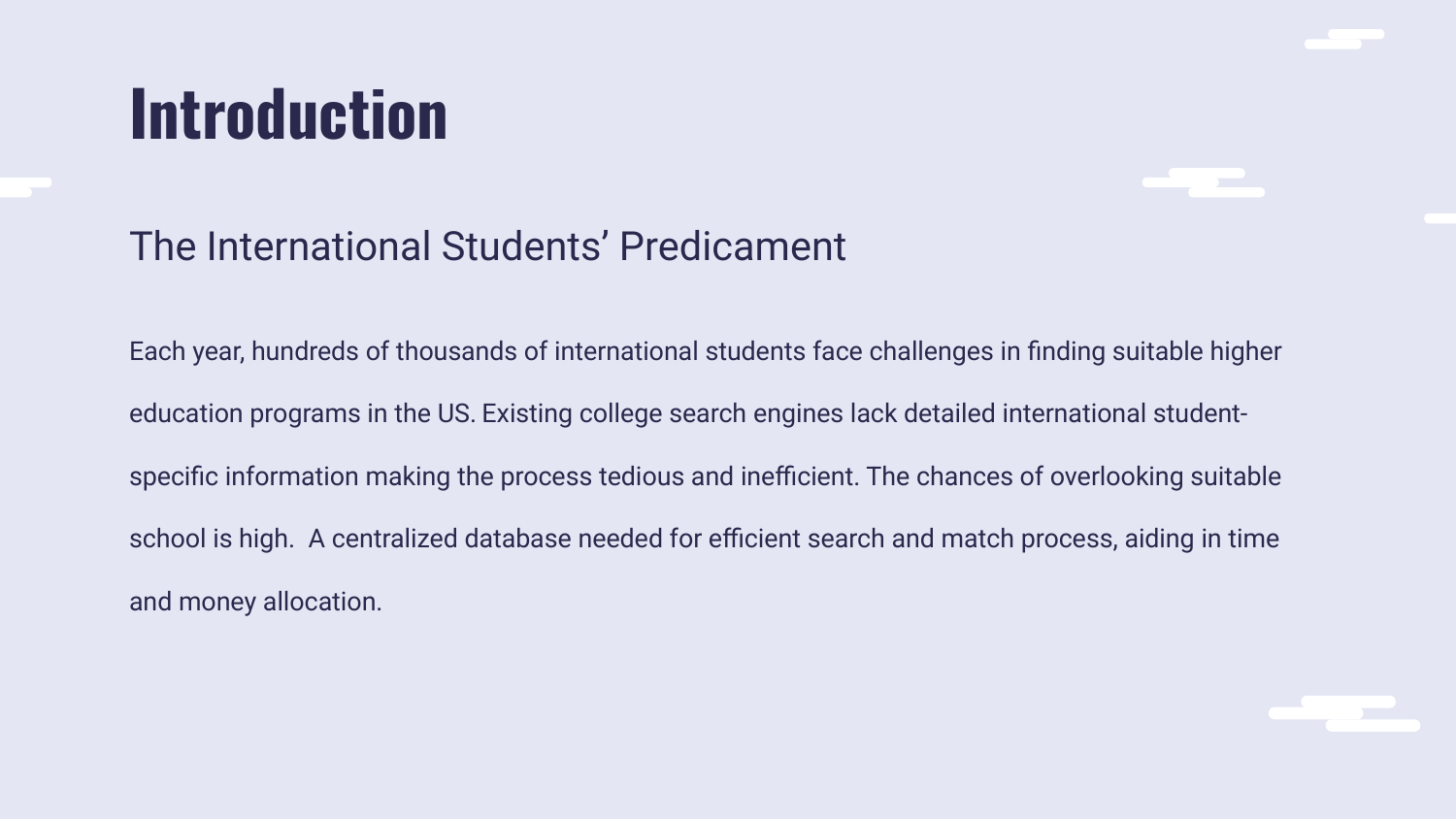

# Introduction
The International Students’ Predicament

Each year, hundreds of thousands of international students face challenges in finding suitable higher education programs in the US. Existing college search engines lack detailed international student-specific information making the process tedious and inefficient. The chances of overlooking suitable school is high.  A centralized database needed for efficient search and match process, aiding in time and money allocation.